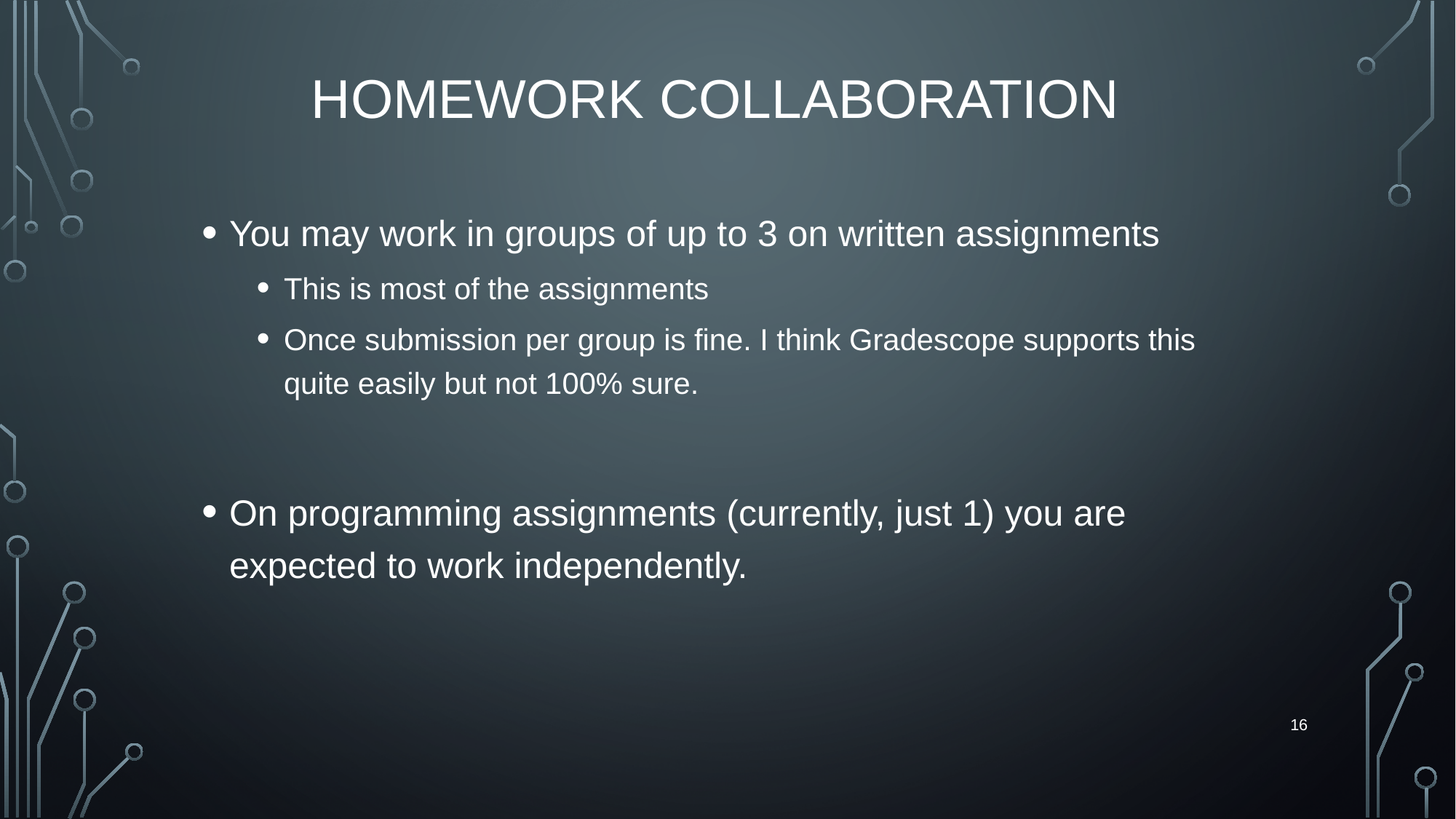

# Homework Collaboration
You may work in groups of up to 3 on written assignments
This is most of the assignments
Once submission per group is fine. I think Gradescope supports this quite easily but not 100% sure.

On programming assignments (currently, just 1) you are expected to work independently.

16